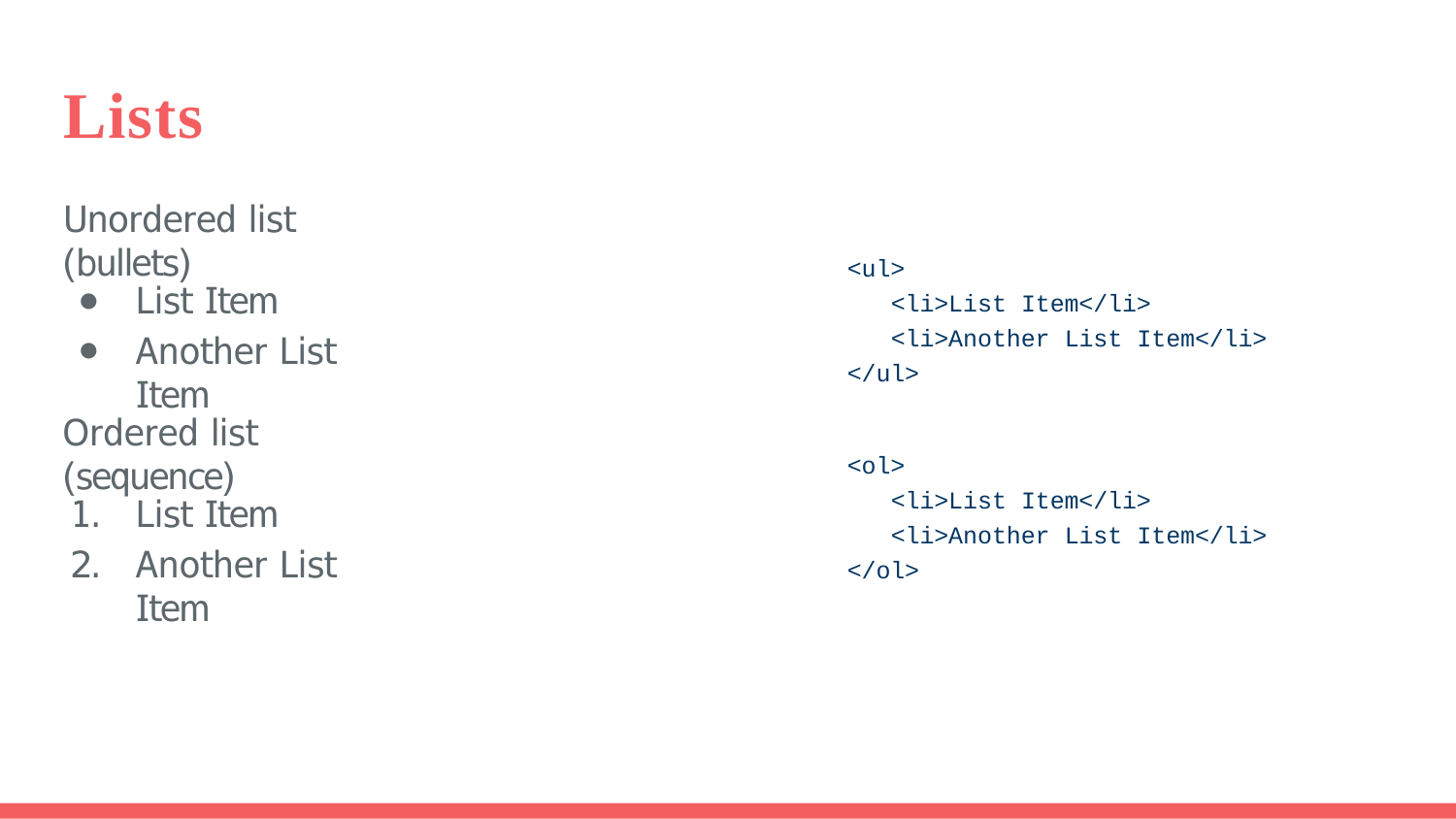

# Lists
Unordered list (bullets)
<ul>
<li>List Item</li>
<li>Another List Item</li>
</ul>
List Item
Another List Item
Ordered list (sequence)
<ol>
<li>List Item</li>
<li>Another List Item</li>
</ol>
List Item
Another List Item